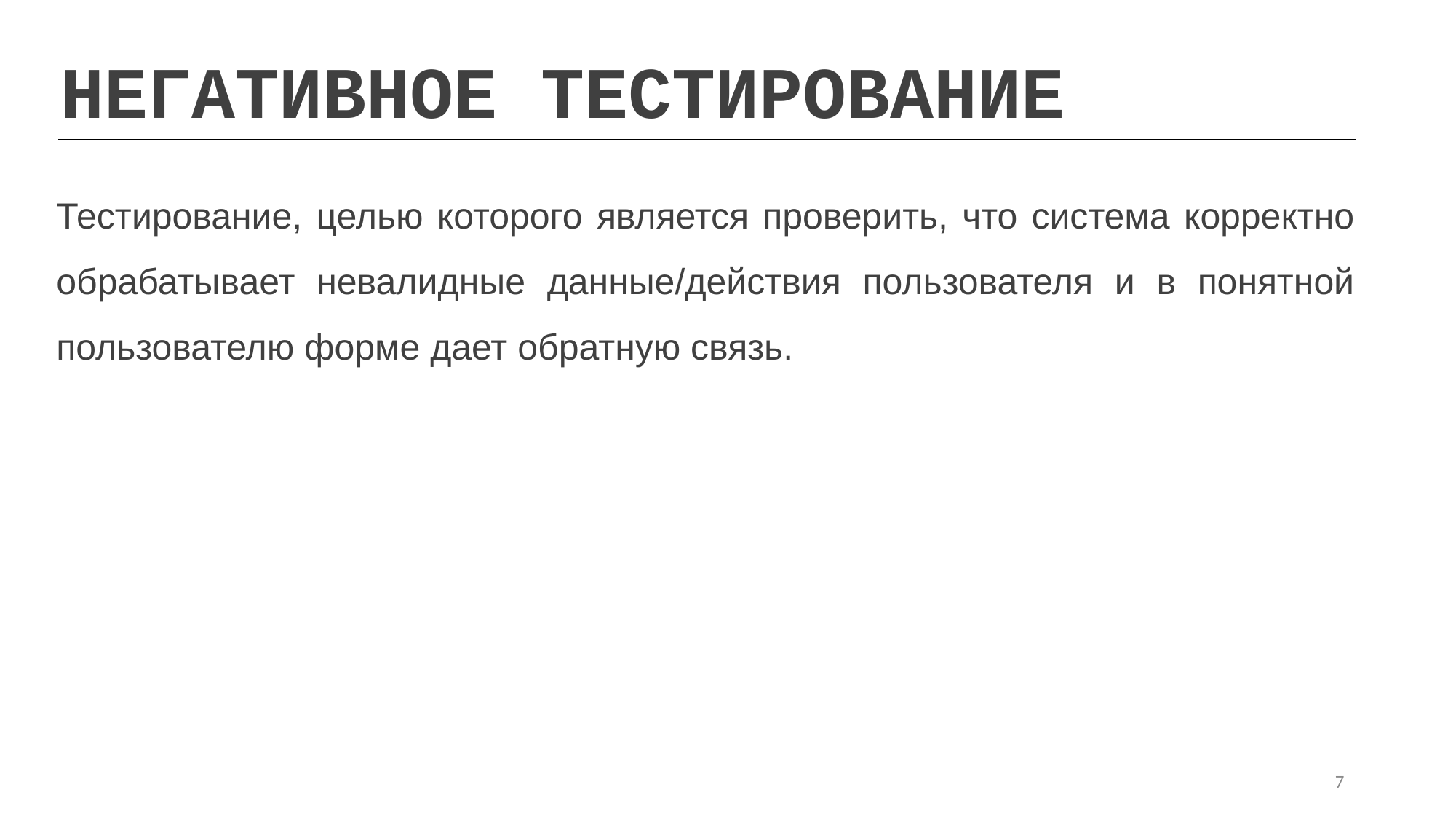

НЕГАТИВНОЕ ТЕСТИРОВАНИЕ
Тестирование, целью которого является проверить, что система корректно обрабатывает невалидные данные/действия пользователя и в понятной пользователю форме дает обратную связь.
7